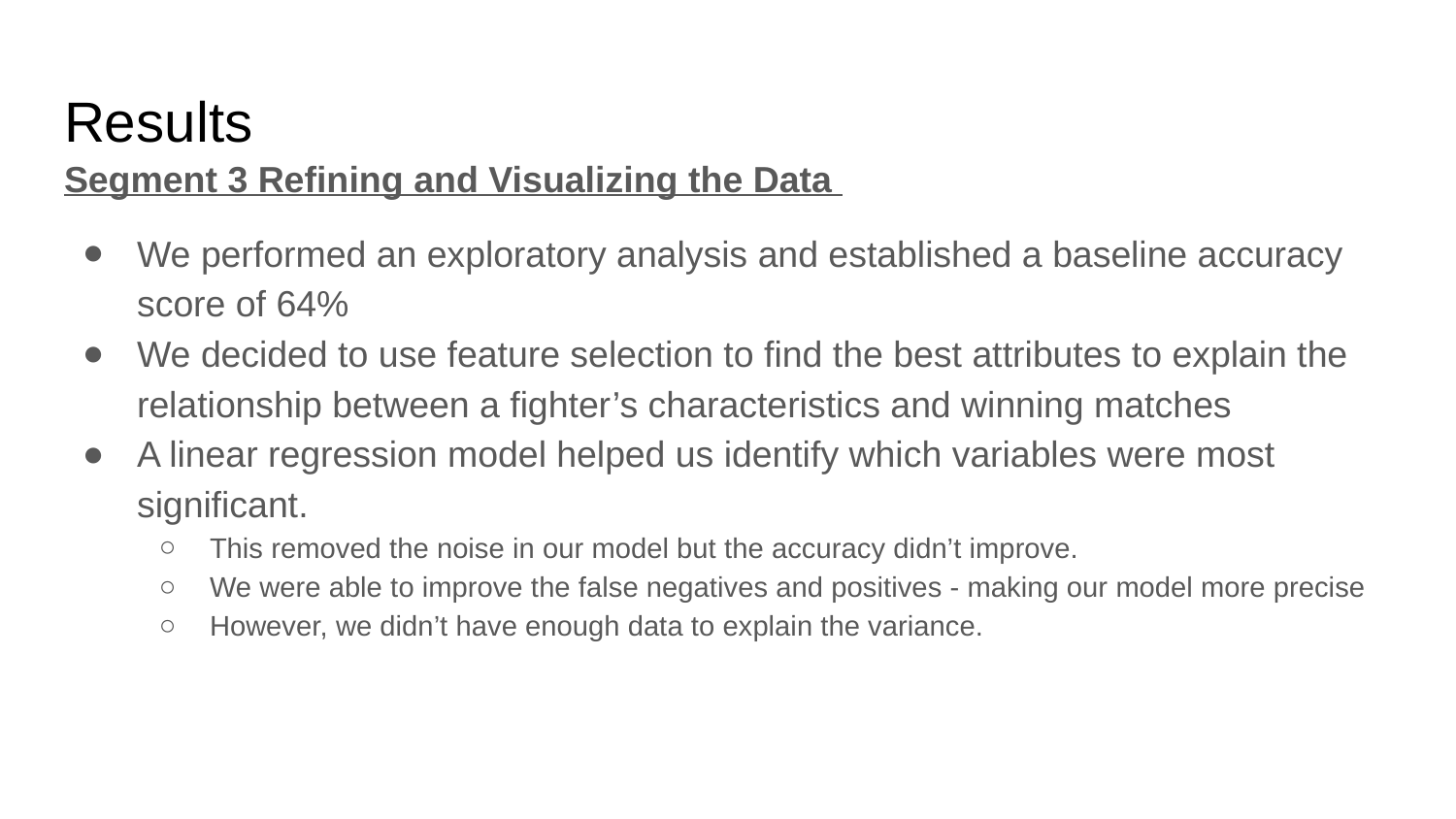

# Results
Segment 3 Refining and Visualizing the Data
We performed an exploratory analysis and established a baseline accuracy score of 64%
We decided to use feature selection to find the best attributes to explain the relationship between a fighter’s characteristics and winning matches
A linear regression model helped us identify which variables were most significant.
This removed the noise in our model but the accuracy didn’t improve.
We were able to improve the false negatives and positives - making our model more precise
However, we didn’t have enough data to explain the variance.